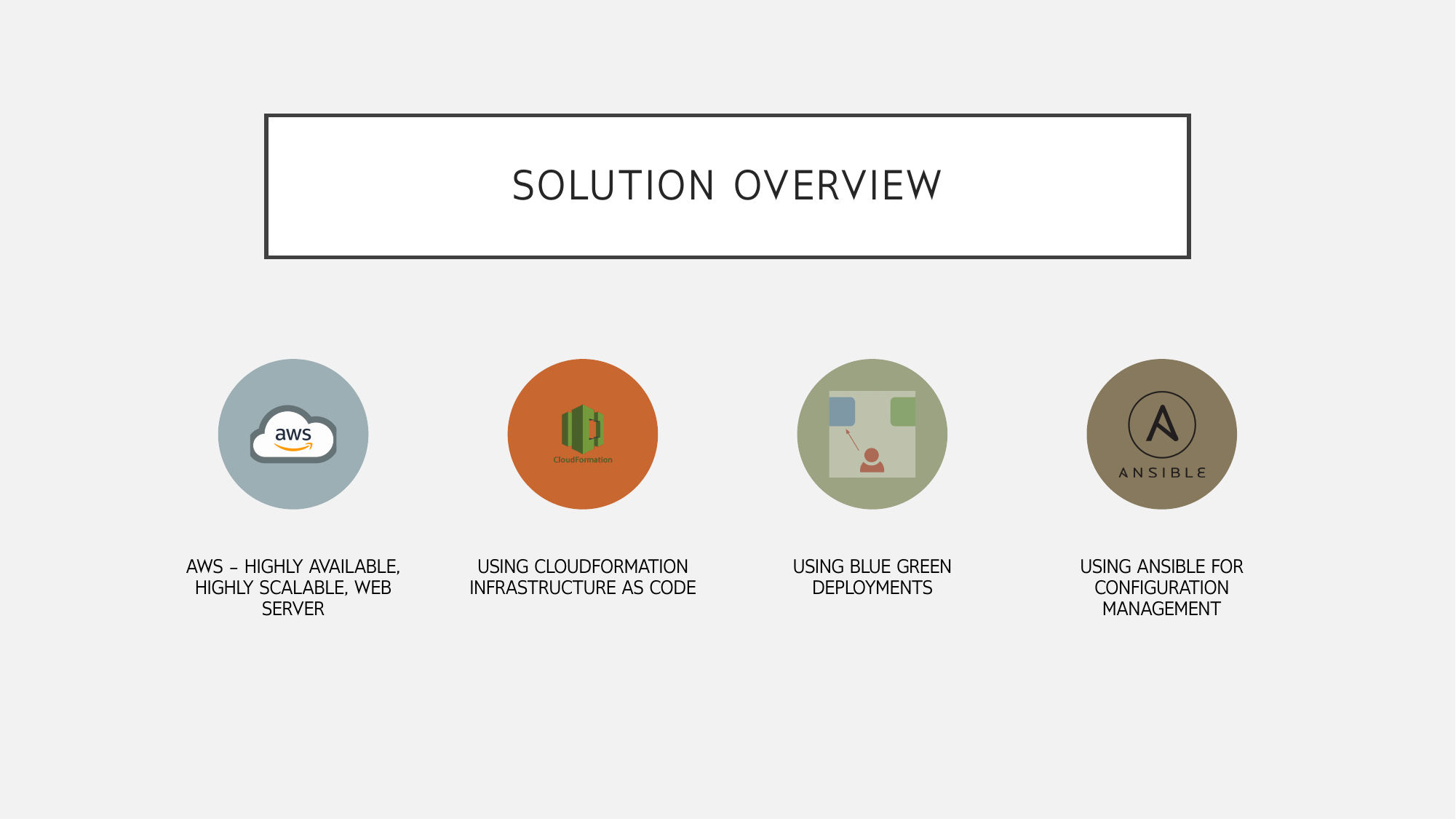

# Solution overview
AWS – Highly Available, Highly scalable, Web Server
Using CloudFormation Infrastructure as Code
Using Blue Green Deployments
Using Ansible for Configuration Management